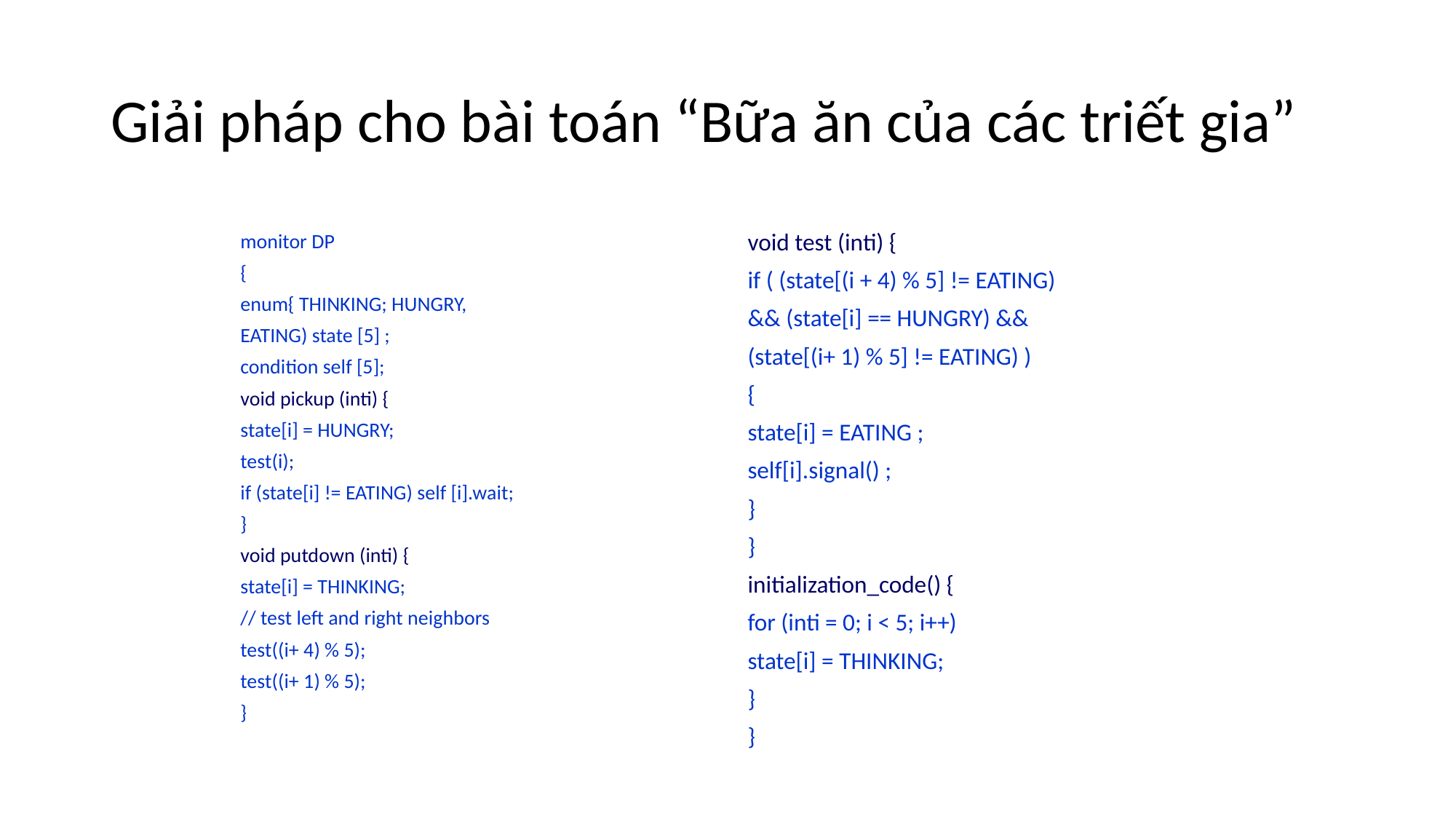

# Giải pháp cho bài toán “Bữa ăn của các triết gia”
monitor DP
{
enum{ THINKING; HUNGRY,
EATING) state [5] ;
condition self [5];
void pickup (inti) {
state[i] = HUNGRY;
test(i);
if (state[i] != EATING) self [i].wait;
}
void putdown (inti) {
state[i] = THINKING;
// test left and right neighbors
test((i+ 4) % 5);
test((i+ 1) % 5);
}
void test (inti) {
if ( (state[(i + 4) % 5] != EATING)
&& (state[i] == HUNGRY) &&
(state[(i+ 1) % 5] != EATING) )
{
state[i] = EATING ;
self[i].signal() ;
}
}
initialization_code() {
for (inti = 0; i < 5; i++)
state[i] = THINKING;
}
}